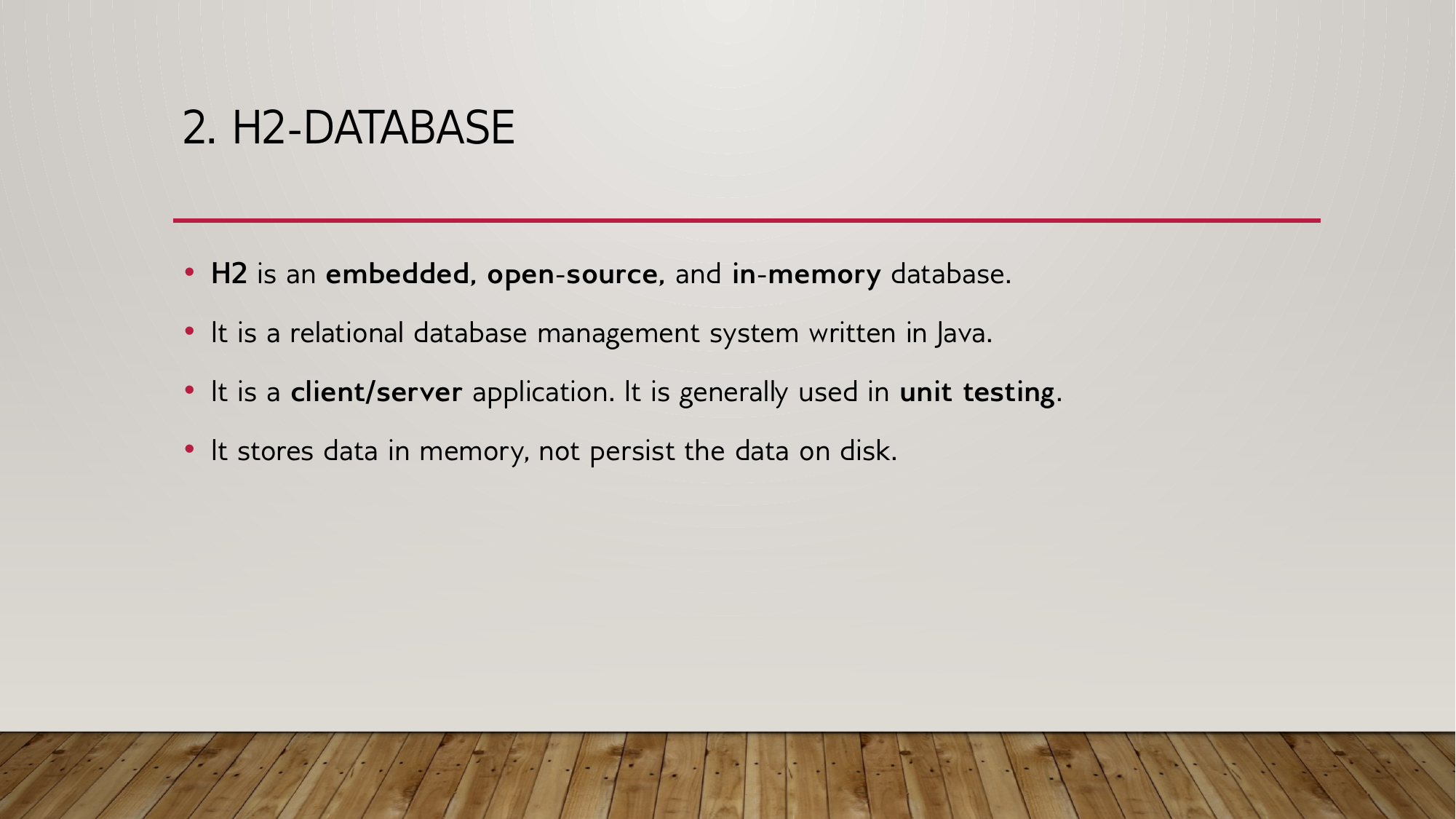

# 2. H2-DATABASE
H2 is an embedded, open-source, and in-memory database.
It is a relational database management system written in Java.
It is a client/server application. It is generally used in unit testing.
It stores data in memory, not persist the data on disk.